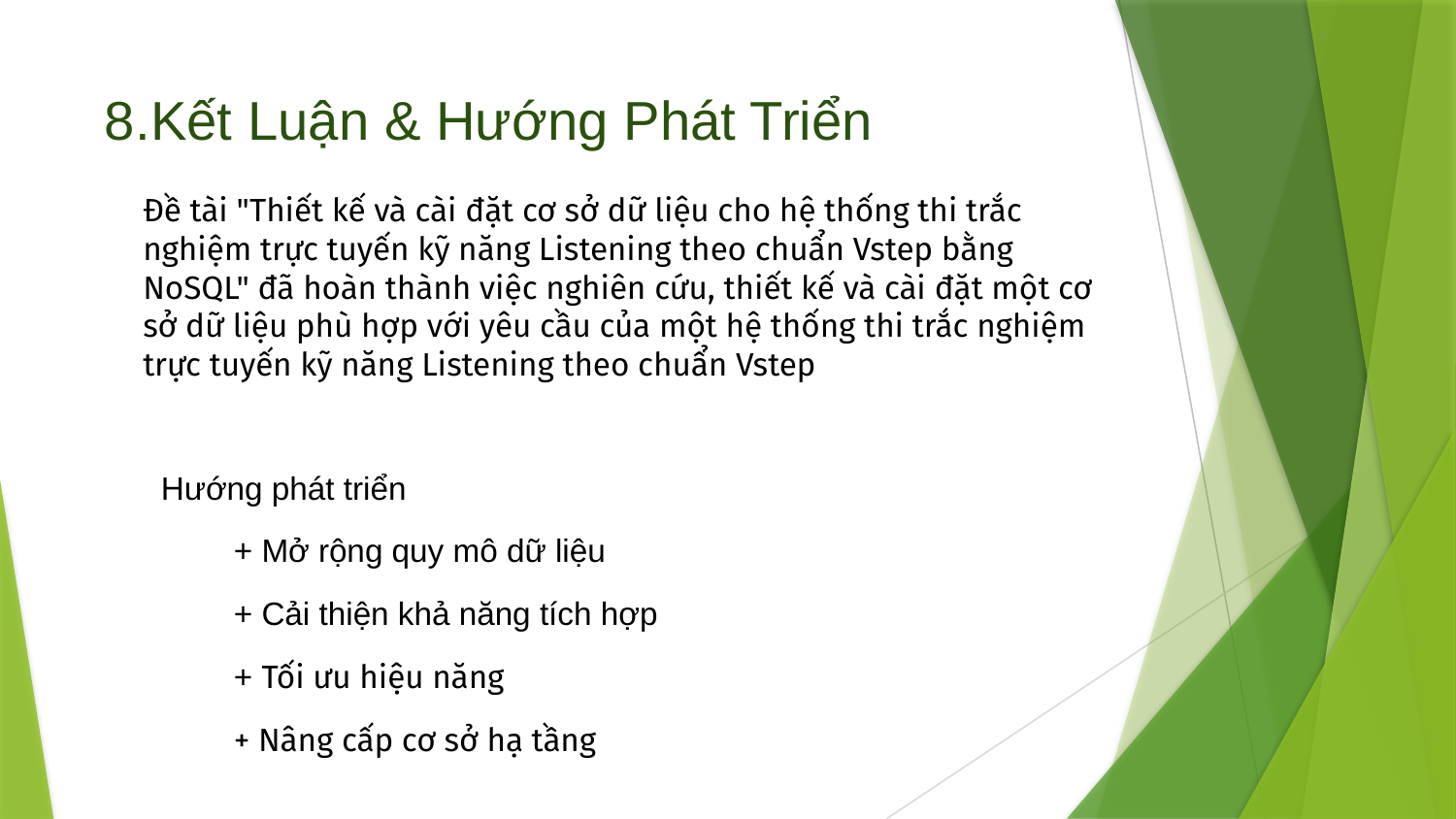

# 8.Kết Luận & Hướng Phát Triển
Đề tài "Thiết kế và cài đặt cơ sở dữ liệu cho hệ thống thi trắc nghiệm trực tuyến kỹ năng Listening theo chuẩn Vstep bằng NoSQL" đã hoàn thành việc nghiên cứu, thiết kế và cài đặt một cơ sở dữ liệu phù hợp với yêu cầu của một hệ thống thi trắc nghiệm trực tuyến kỹ năng Listening theo chuẩn Vstep
Hướng phát triển
+ Mở rộng quy mô dữ liệu
+ Cải thiện khả năng tích hợp
+ Tối ưu hiệu năng
+ Nâng cấp cơ sở hạ tầng